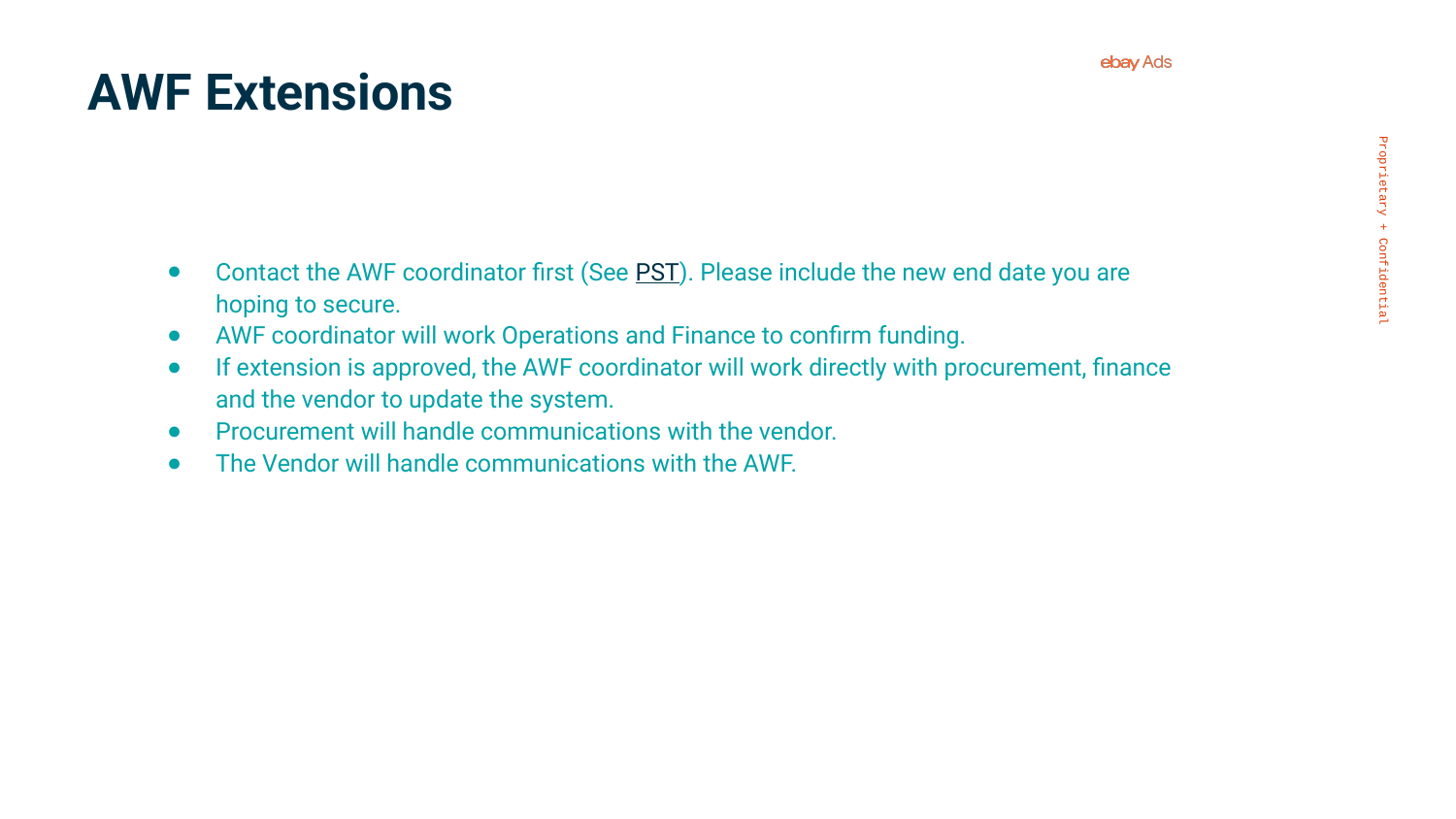

# AWF Extensions
Contact the AWF coordinator first (See PST). Please include the new end date you are hoping to secure.
AWF coordinator will work Operations and Finance to confirm funding.
If extension is approved, the AWF coordinator will work directly with procurement, finance and the vendor to update the system.
Procurement will handle communications with the vendor.
The Vendor will handle communications with the AWF.